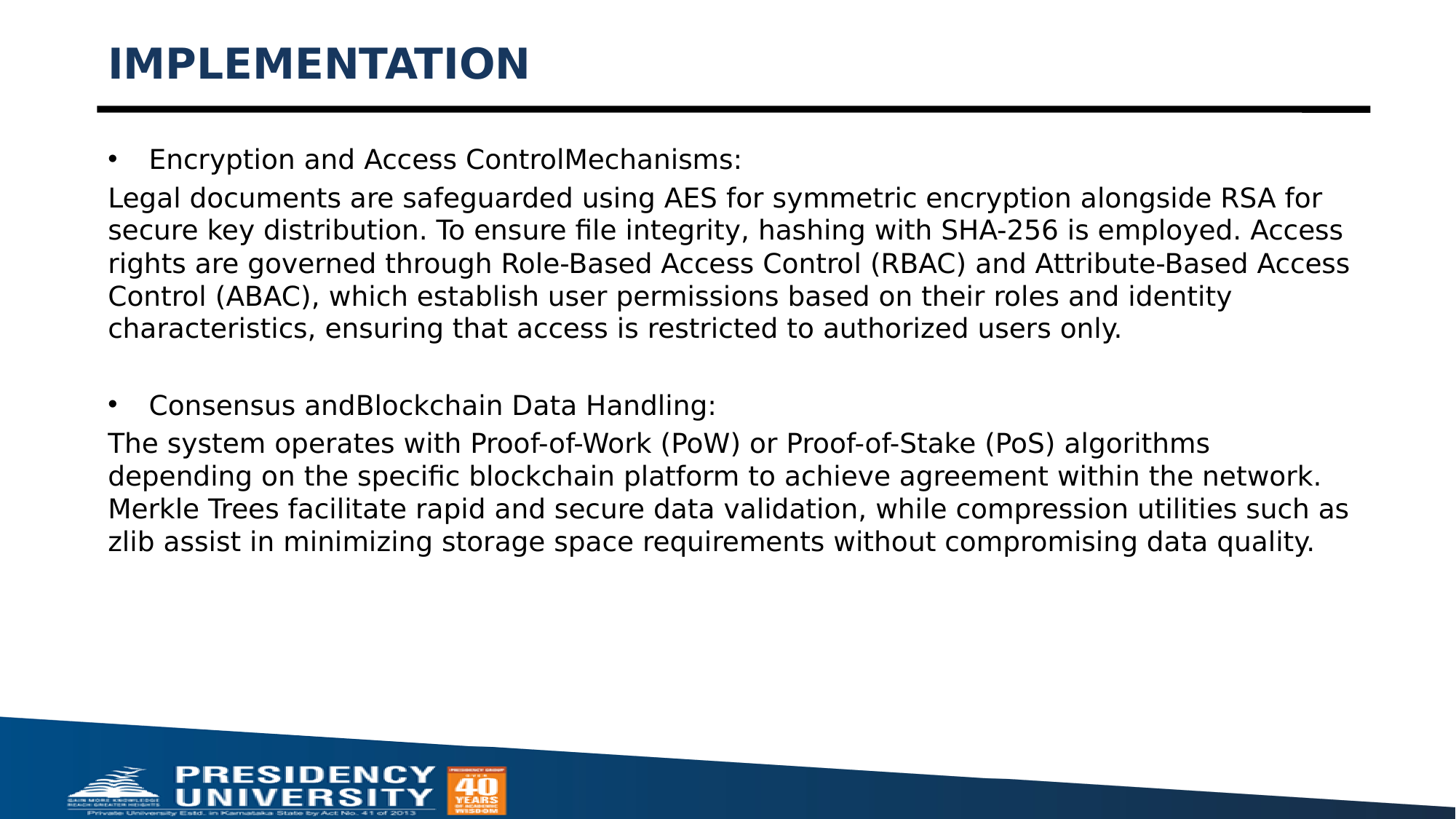

# IMPLEMENTATION
Encryption and Access ControlMechanisms:
Legal documents are safeguarded using AES for symmetric encryption alongside RSA for secure key distribution. To ensure file integrity, hashing with SHA-256 is employed. Access rights are governed through Role-Based Access Control (RBAC) and Attribute-Based Access Control (ABAC), which establish user permissions based on their roles and identity characteristics, ensuring that access is restricted to authorized users only.

Consensus andBlockchain Data Handling:
The system operates with Proof-of-Work (PoW) or Proof-of-Stake (PoS) algorithms depending on the specific blockchain platform to achieve agreement within the network. Merkle Trees facilitate rapid and secure data validation, while compression utilities such as zlib assist in minimizing storage space requirements without compromising data quality.